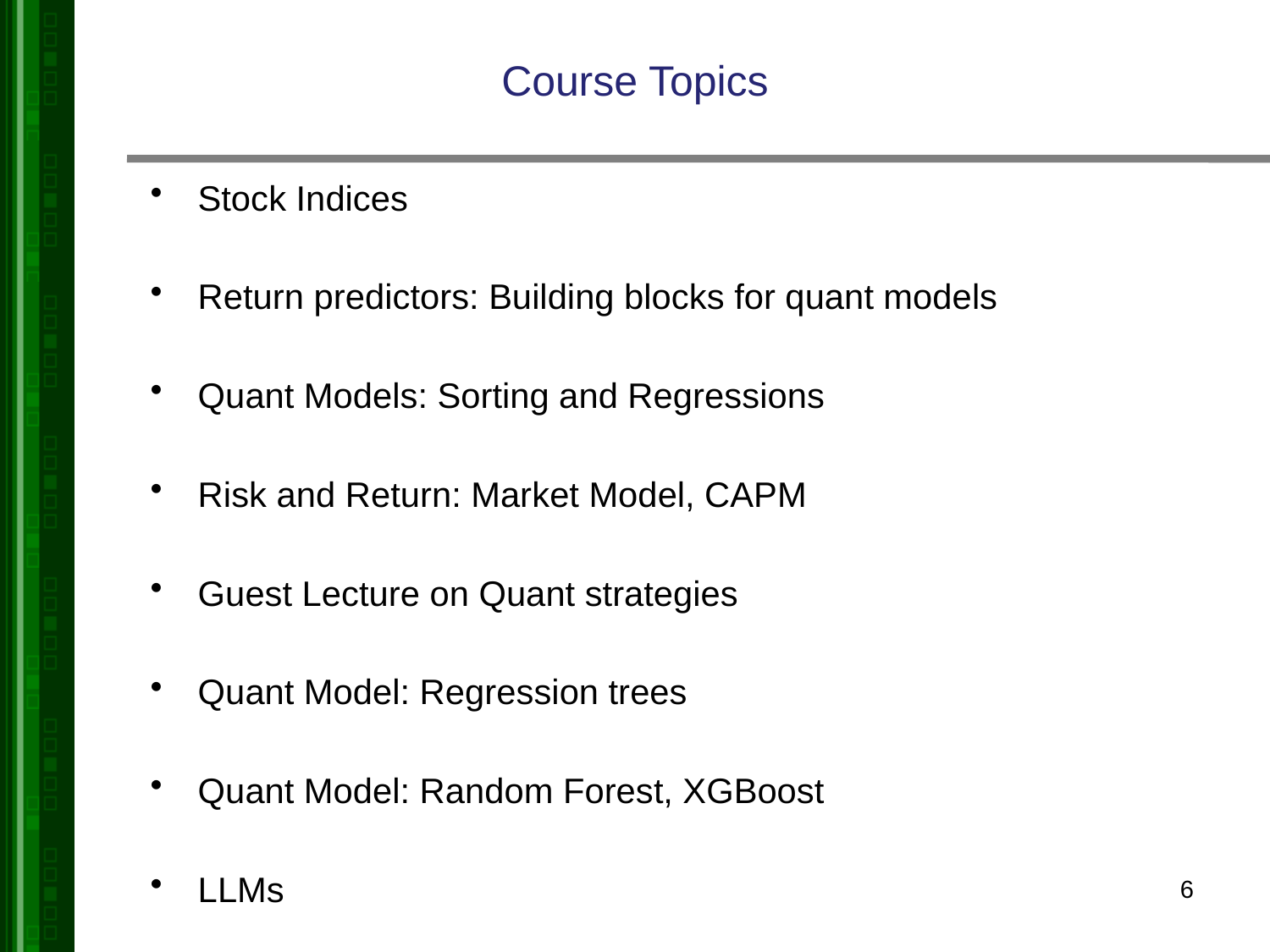

# Course Topics
Stock Indices

Return predictors: Building blocks for quant models

Quant Models: Sorting and Regressions

Risk and Return: Market Model, CAPM

Guest Lecture on Quant strategies

Quant Model: Regression trees

Quant Model: Random Forest, XGBoost

LLMs

6